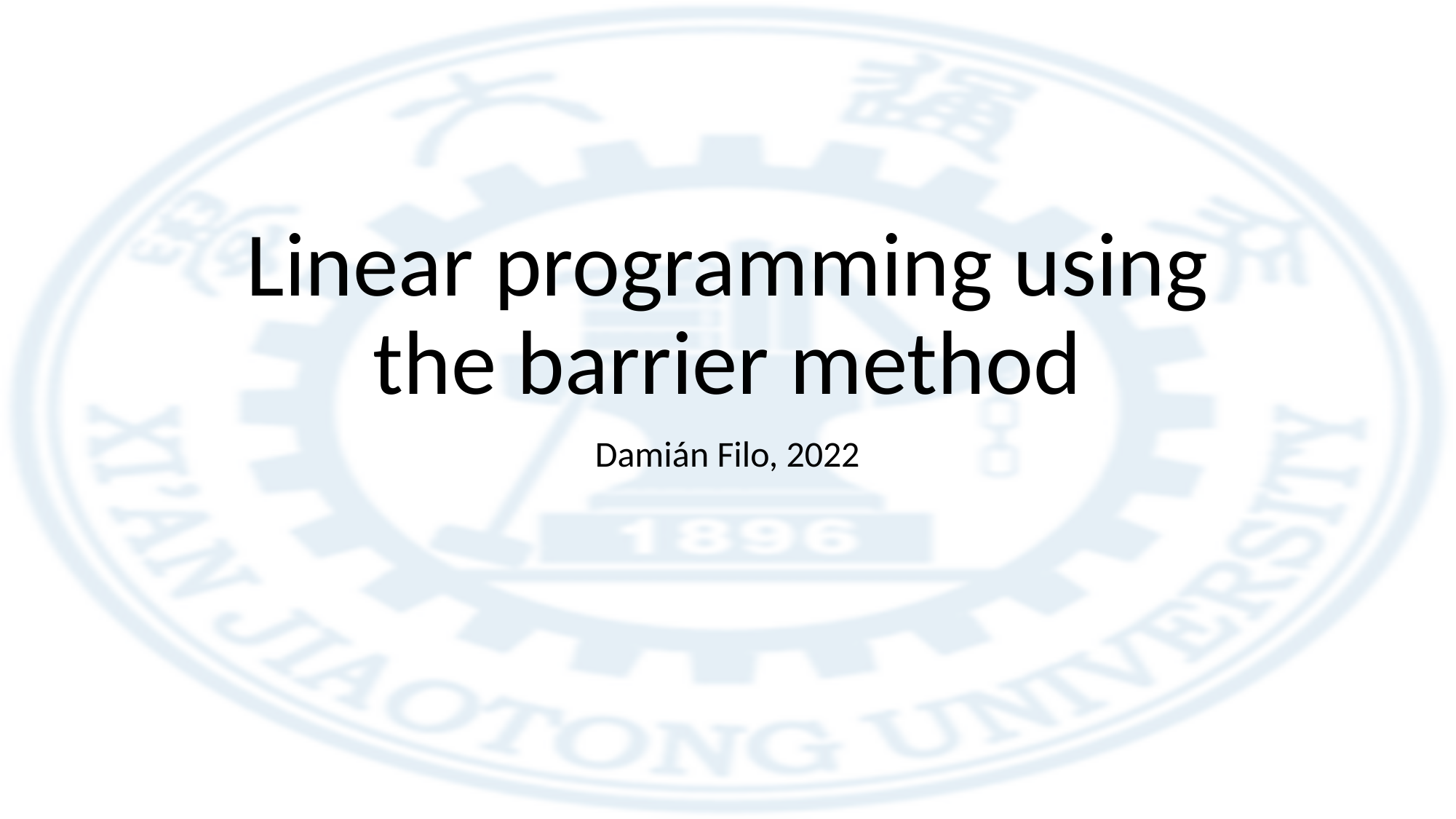

# Linear programming using the barrier method
Damián Filo, 2022